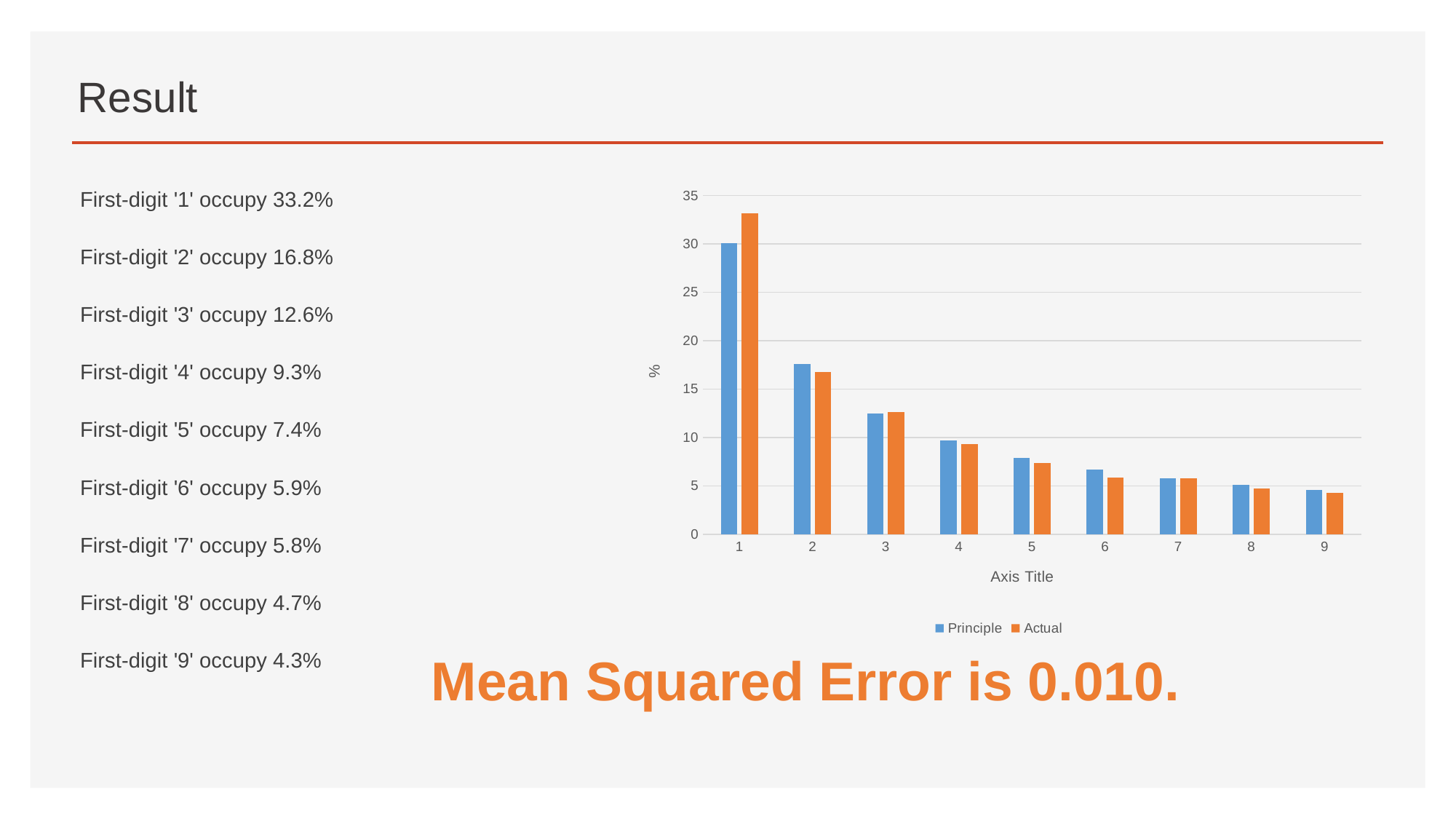

# Result
First-digit '1' occupy 33.2%
First-digit '2' occupy 16.8%
First-digit '3' occupy 12.6%
First-digit '4' occupy 9.3%
First-digit '5' occupy 7.4%
First-digit '6' occupy 5.9%
First-digit '7' occupy 5.8%
First-digit '8' occupy 4.7%
First-digit '9' occupy 4.3%

### Chart

| Category | Principle | Actual |
|---|---|---|
| 1 | 30.1 | 33.2 |
| 2 | 17.6 | 16.8 |
| 3 | 12.5 | 12.6 |
| 4 | 9.7 | 9.3 |
| 5 | 7.9 | 7.4 |
| 6 | 6.7 | 5.9 |
| 7 | 5.8 | 5.8 |
| 8 | 5.1 | 4.7 |
| 9 | 4.6 | 4.3 |
Mean Squared Error is 0.010.